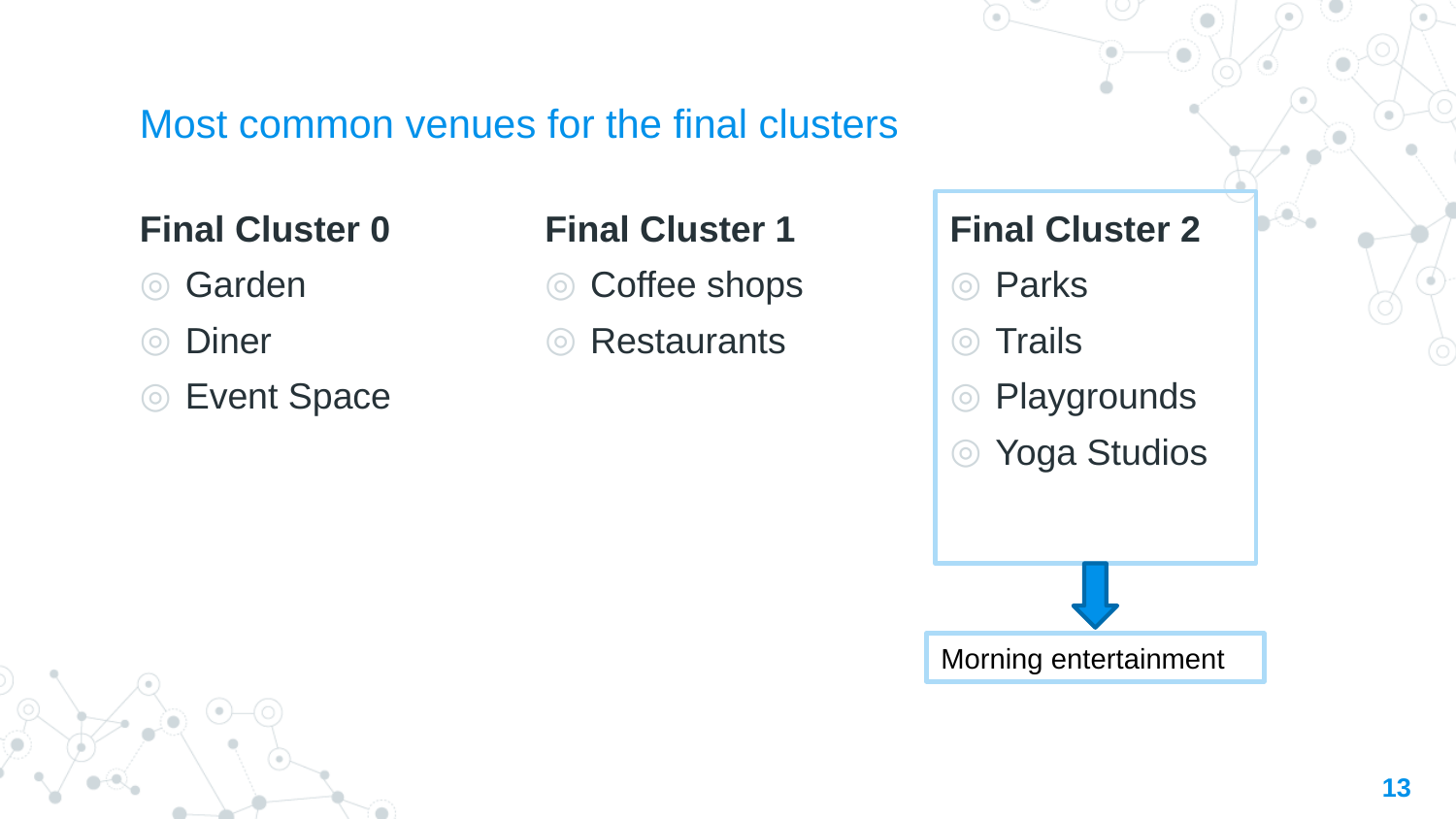

# Most common venues for the final clusters
Final Cluster 0
Garden
Diner
Event Space
Final Cluster 1
Coffee shops
Restaurants
Final Cluster 2
Parks
Trails
Playgrounds
Yoga Studios

Morning entertainment
13